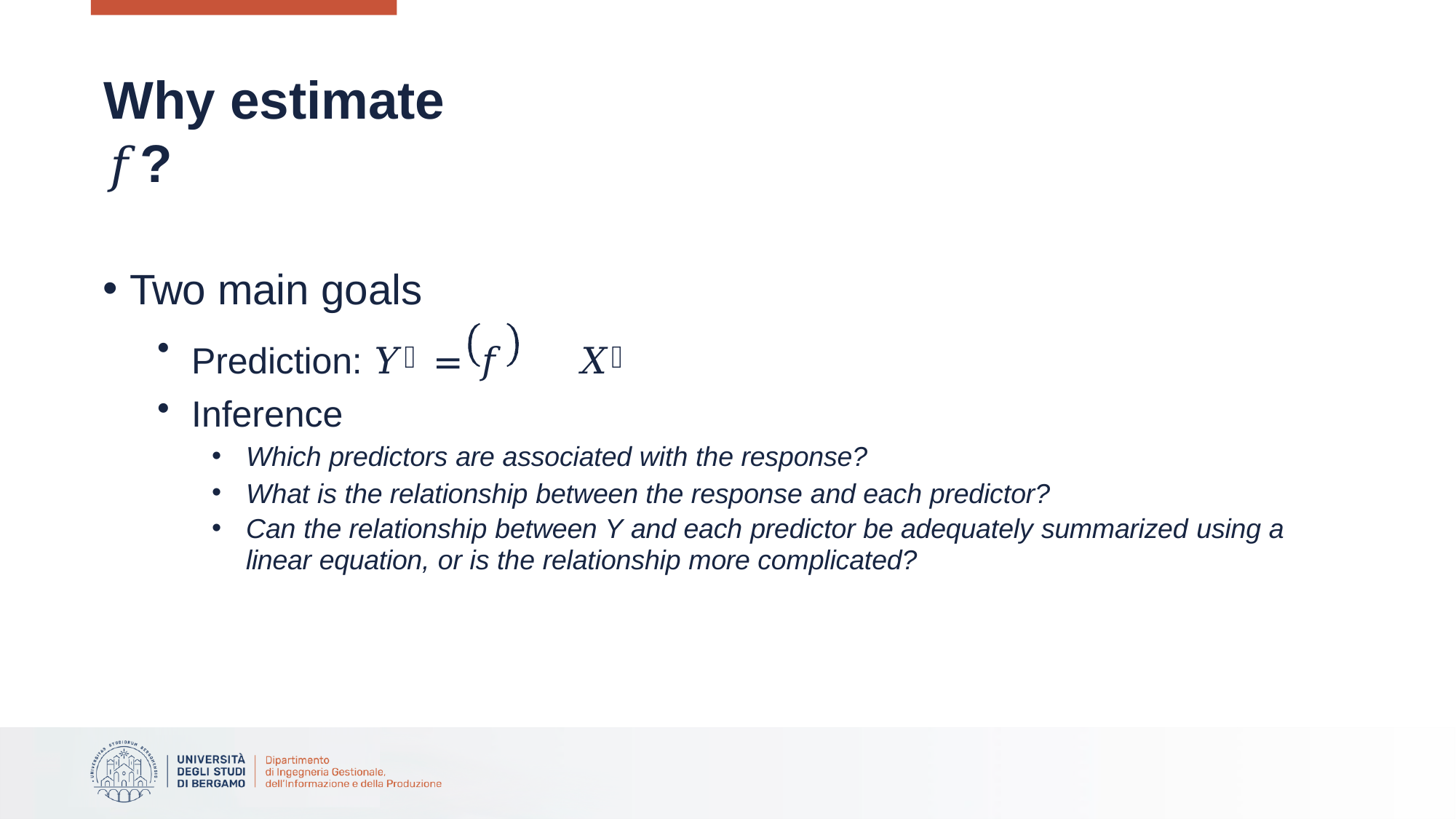

# Why estimate 𝑓?
Two main goals
Prediction: 𝑌෠ = 𝑓	𝑋෠
Inference
Which predictors are associated with the response?
What is the relationship between the response and each predictor?
Can the relationship between Y and each predictor be adequately summarized using a
linear equation, or is the relationship more complicated?